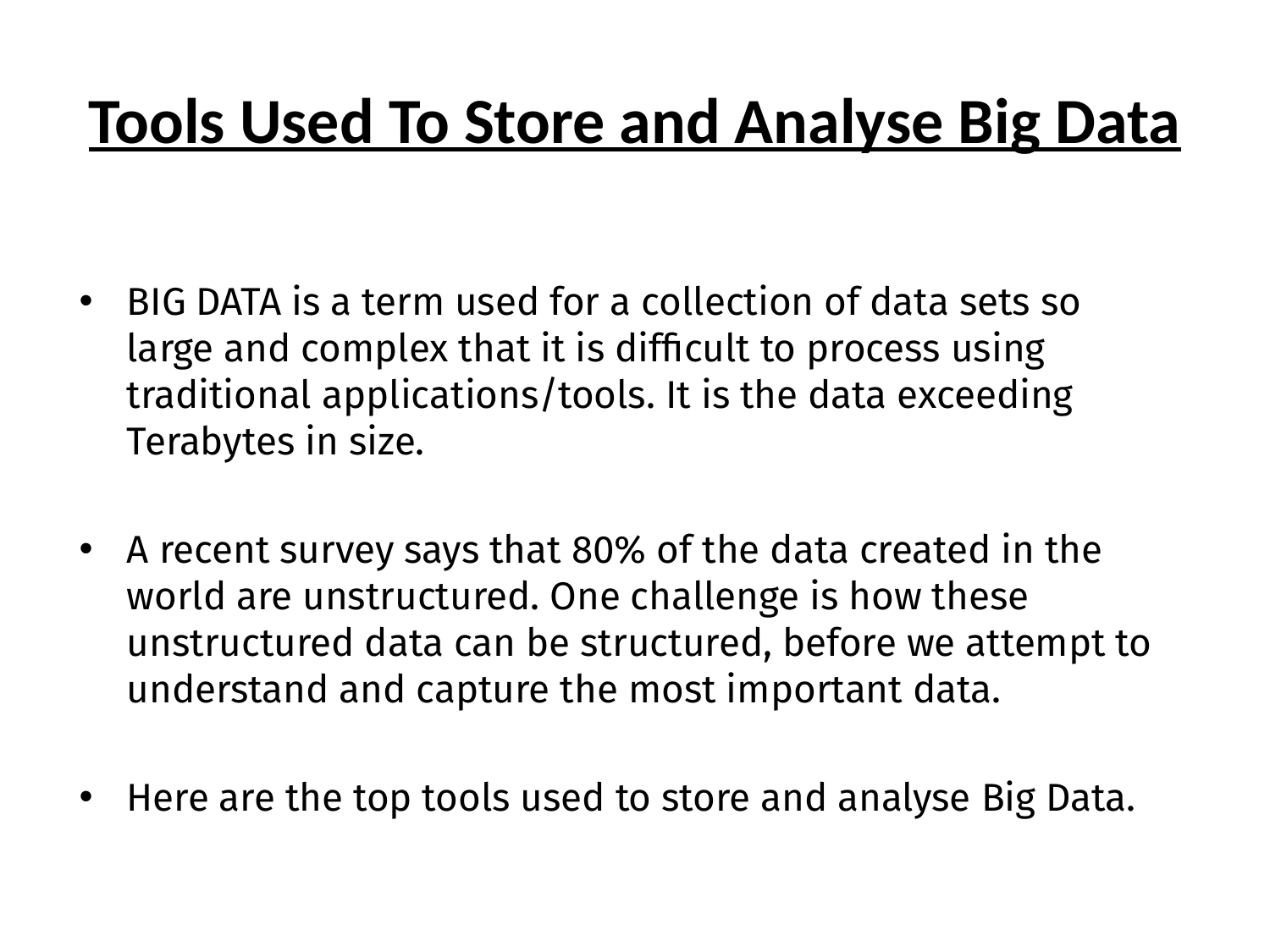

# Tools Used To Store and Analyse Big Data
BIG DATA is a term used for a collection of data sets so large and complex that it is difficult to process using traditional applications/tools. It is the data exceeding Terabytes in size.

A recent survey says that 80% of the data created in the world are unstructured. One challenge is how these unstructured data can be structured, before we attempt to understand and capture the most important data.

Here are the top tools used to store and analyse Big Data.